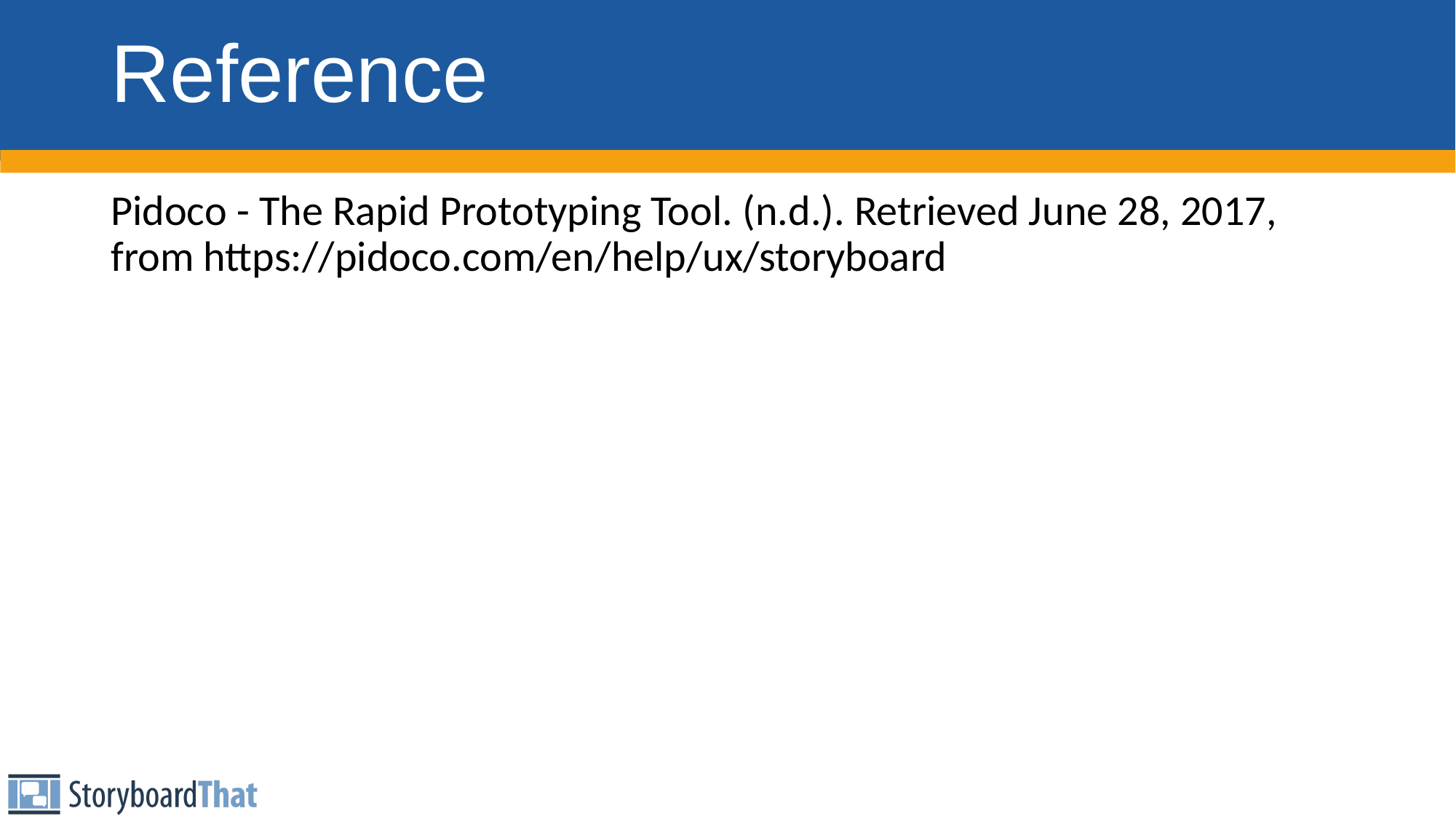

# Reference
Pidoco - The Rapid Prototyping Tool. (n.d.). Retrieved June 28, 2017, from https://pidoco.com/en/help/ux/storyboard